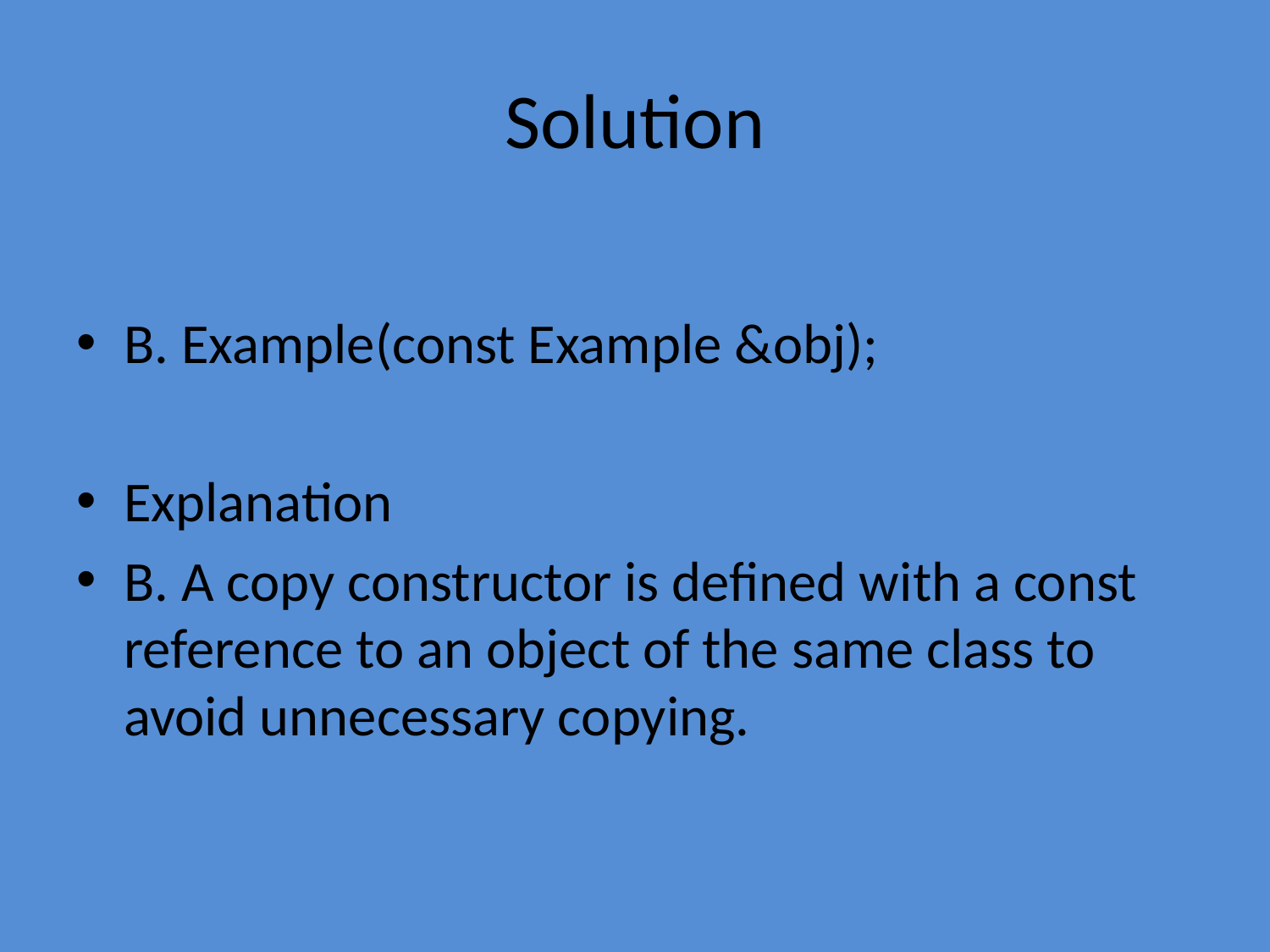

# Solution

B. Example(const Example &obj);

Explanation
B. A copy constructor is defined with a const reference to an object of the same class to avoid unnecessary copying.